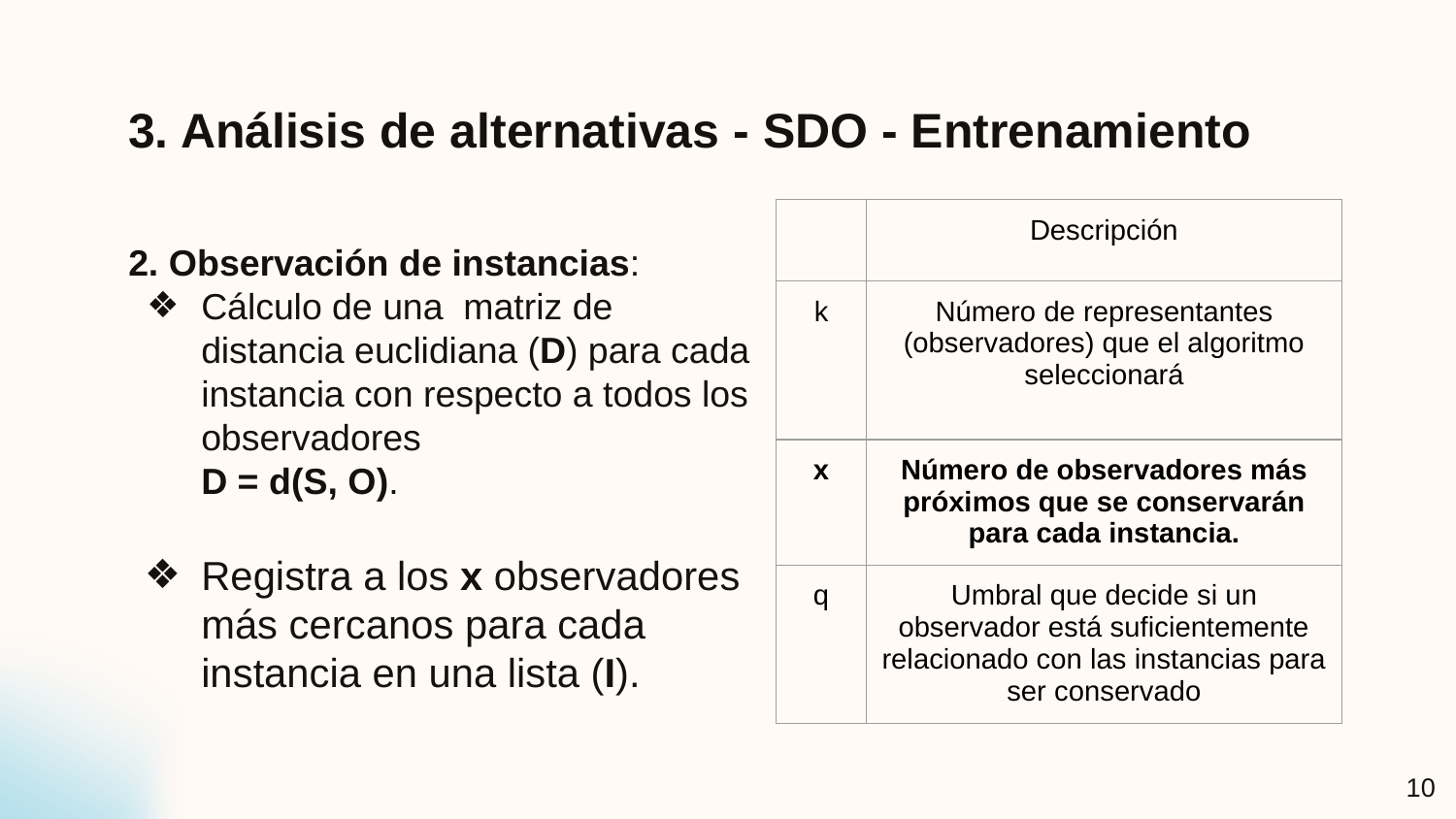

3. Análisis de alternativas - SDO - Entrenamiento

|  | Descripción |
| --- | --- |
| k | Número de representantes (observadores) que el algoritmo seleccionará |
| x | Número de observadores más próximos que se conservarán para cada instancia. |
| q | Umbral que decide si un observador está suficientemente relacionado con las instancias para ser conservado |
2. Observación de instancias:
Cálculo de una  matriz de distancia euclidiana (D) para cada instancia con respecto a todos los observadores
D = d(S, O).

Registra a los x observadores más cercanos para cada instancia en una lista (I).
10